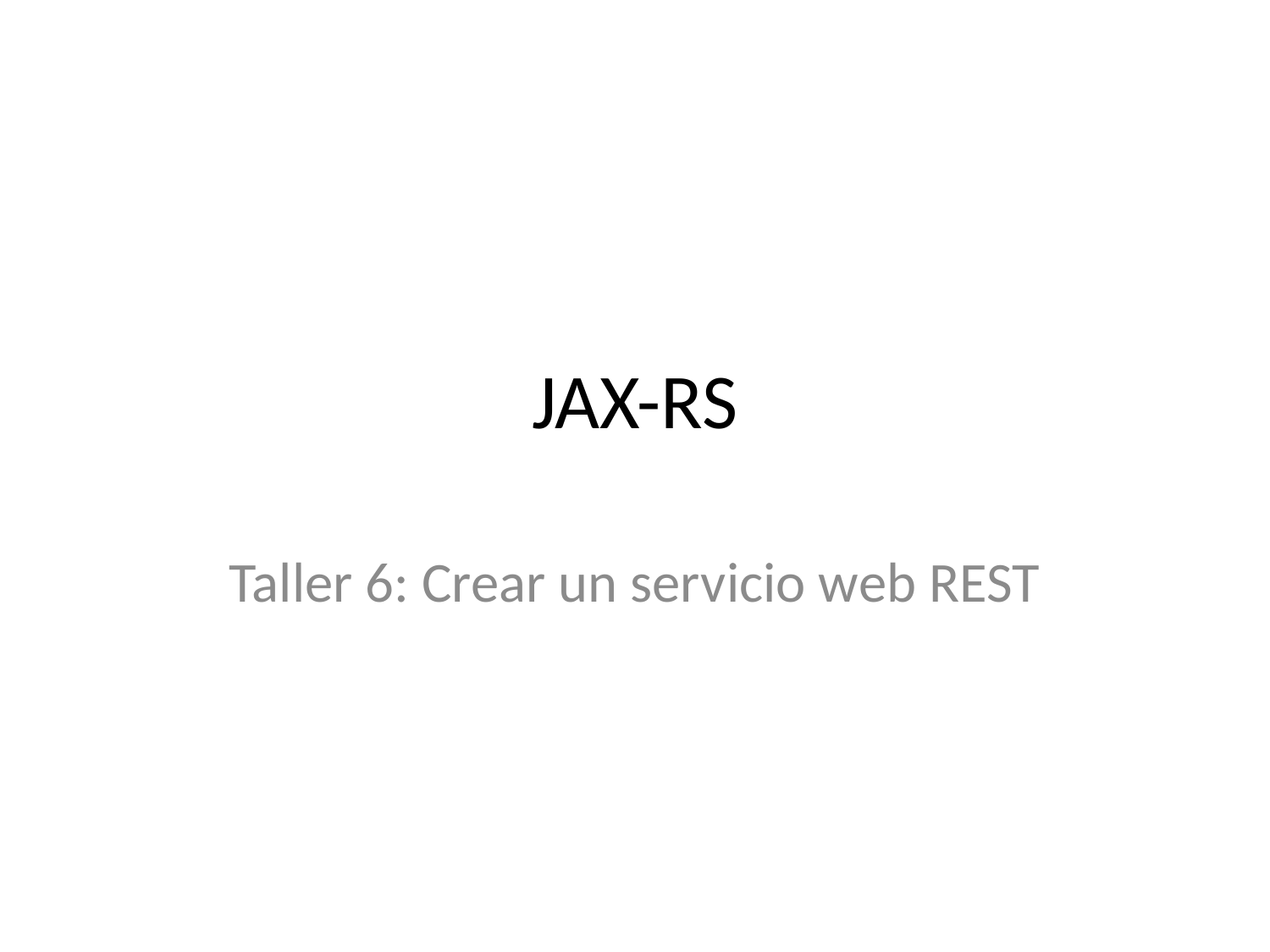

# JAX-RS
Taller 6: Crear un servicio web REST